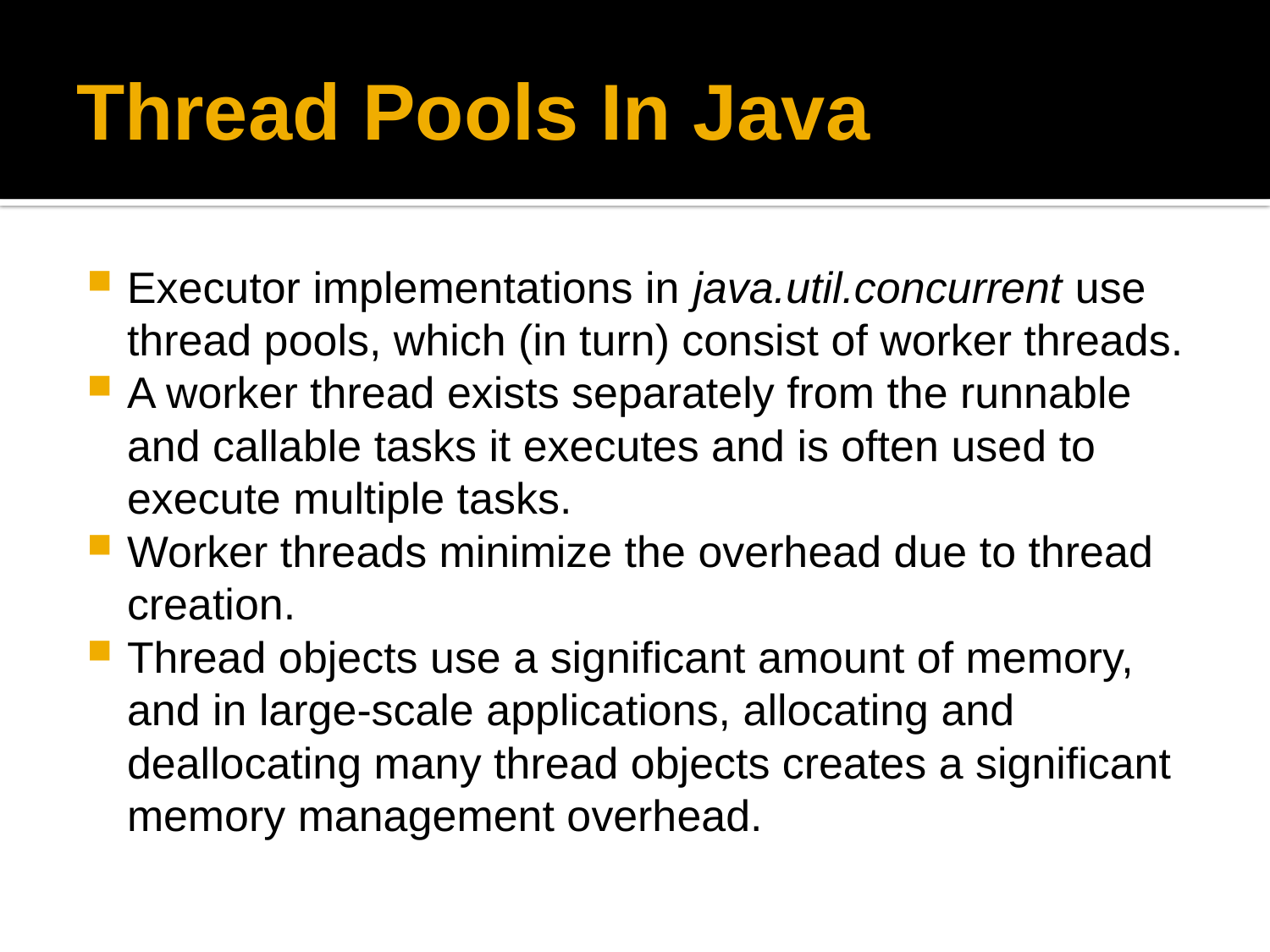

# Thread Pools In Java
Executor implementations in java.util.concurrent use thread pools, which (in turn) consist of worker threads.
A worker thread exists separately from the runnable and callable tasks it executes and is often used to execute multiple tasks.
Worker threads minimize the overhead due to thread creation.
Thread objects use a significant amount of memory, and in large-scale applications, allocating and deallocating many thread objects creates a significant memory management overhead.